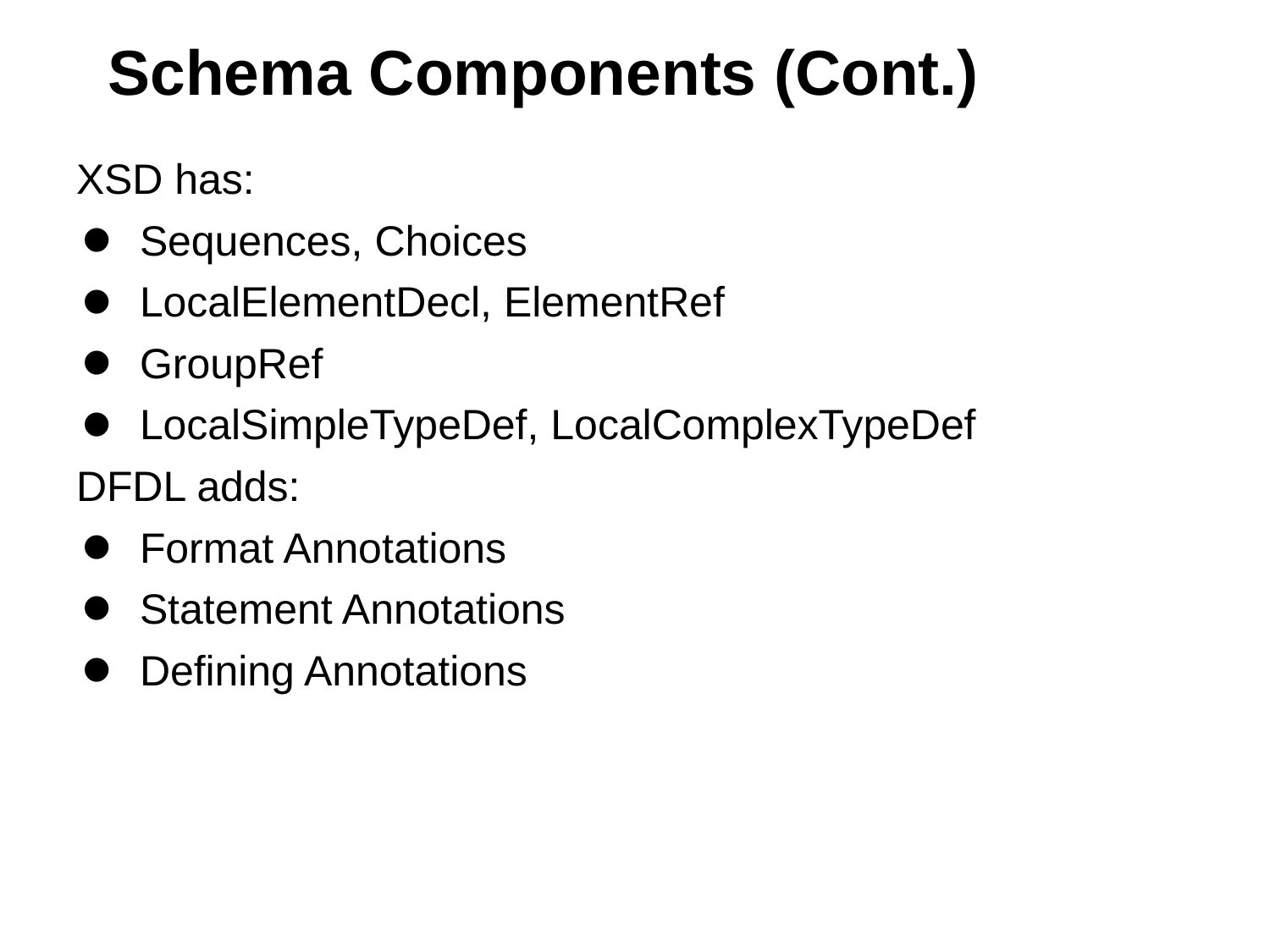

# Schema Components (Cont.)
XSD has:
Sequences, Choices
LocalElementDecl, ElementRef
GroupRef
LocalSimpleTypeDef, LocalComplexTypeDef
DFDL adds:
Format Annotations
Statement Annotations
Defining Annotations